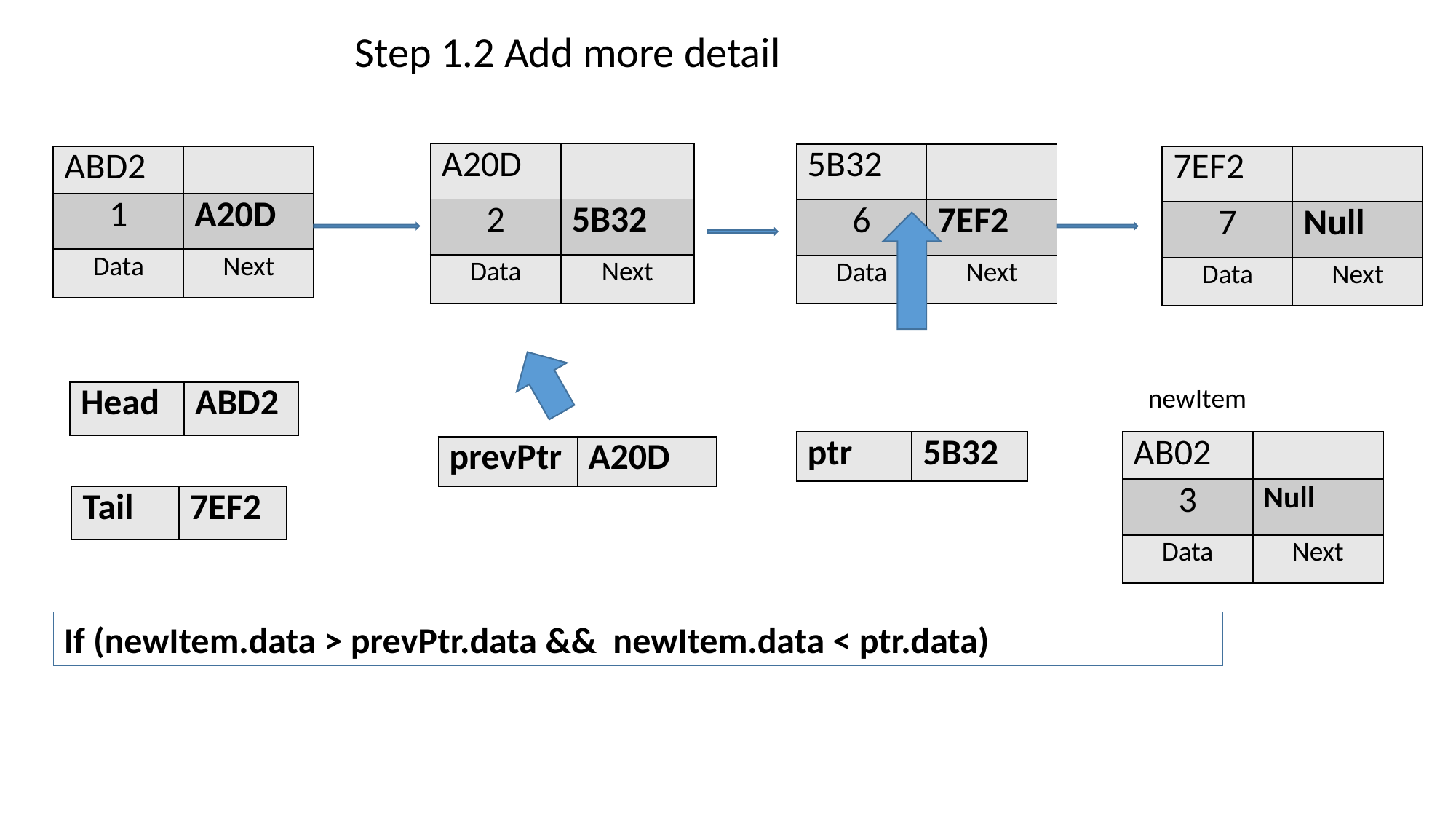

Step 1.2 Add more detail
| A20D |  |
| --- | --- |
| 2 | 5B32 |
| Data | Next |
| 5B32 |  |
| --- | --- |
| 6 | 7EF2 |
| Data | Next |
| ABD2 |  |
| --- | --- |
| 1 | A20D |
| Data | Next |
| 7EF2 |  |
| --- | --- |
| 7 | Null |
| Data | Next |

newItem
| Head | ABD2 |
| --- | --- |
| ptr | 5B32 |
| --- | --- |
| AB02 |  |
| --- | --- |
| 3 | Null |
| Data | Next |
| prevPtr | A20D |
| --- | --- |
| Tail | 7EF2 |
| --- | --- |
If (newItem.data > prevPtr.data &&  newItem.data < ptr.data)